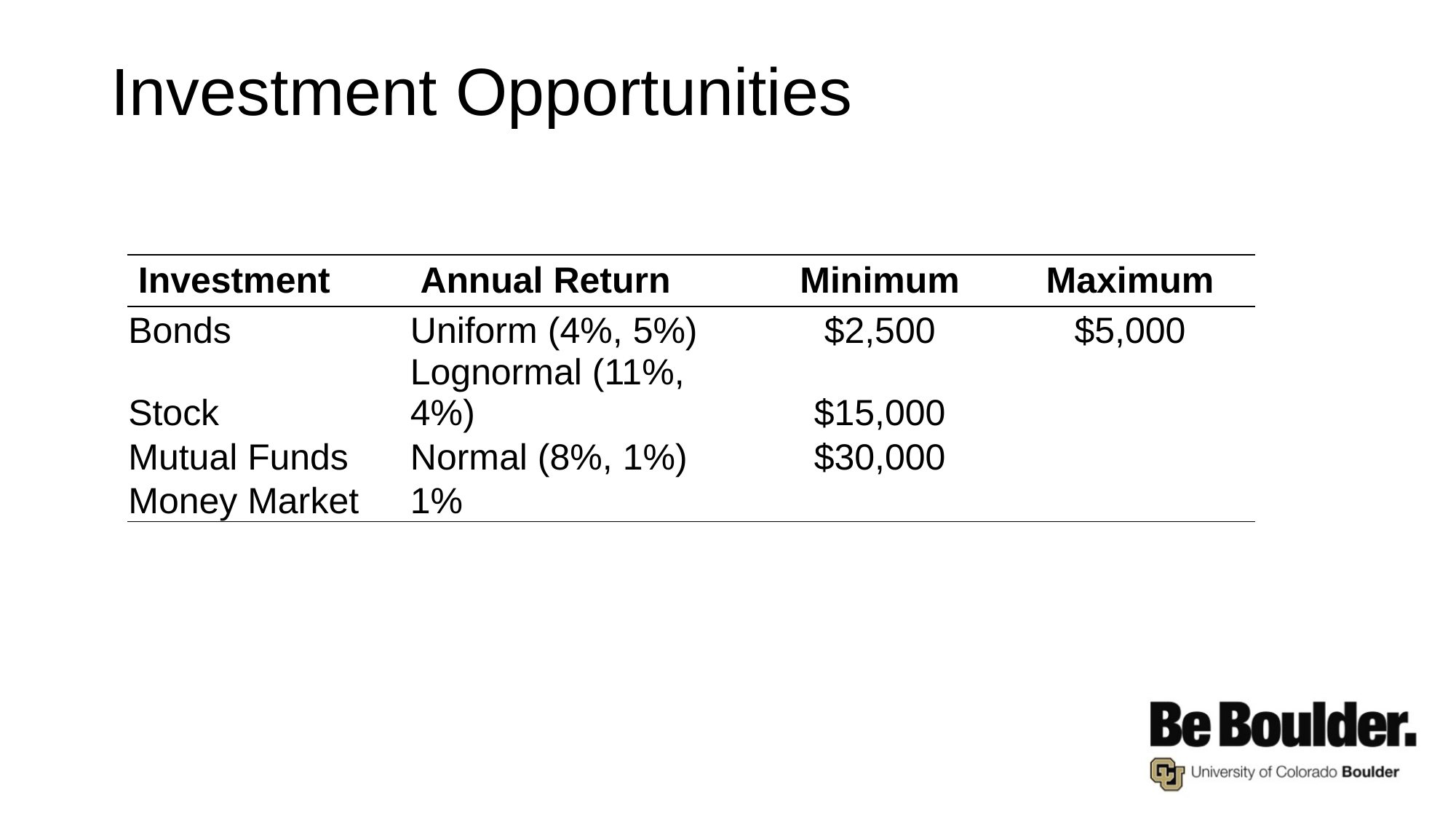

# Investment Opportunities
| Investment | Annual Return | Minimum | Maximum |
| --- | --- | --- | --- |
| Bonds | Uniform (4%, 5%) | $2,500 | $5,000 |
| Stock | Lognormal (11%, 4%) | $15,000 |  |
| Mutual Funds | Normal (8%, 1%) | $30,000 |  |
| Money Market | 1% |  |  |